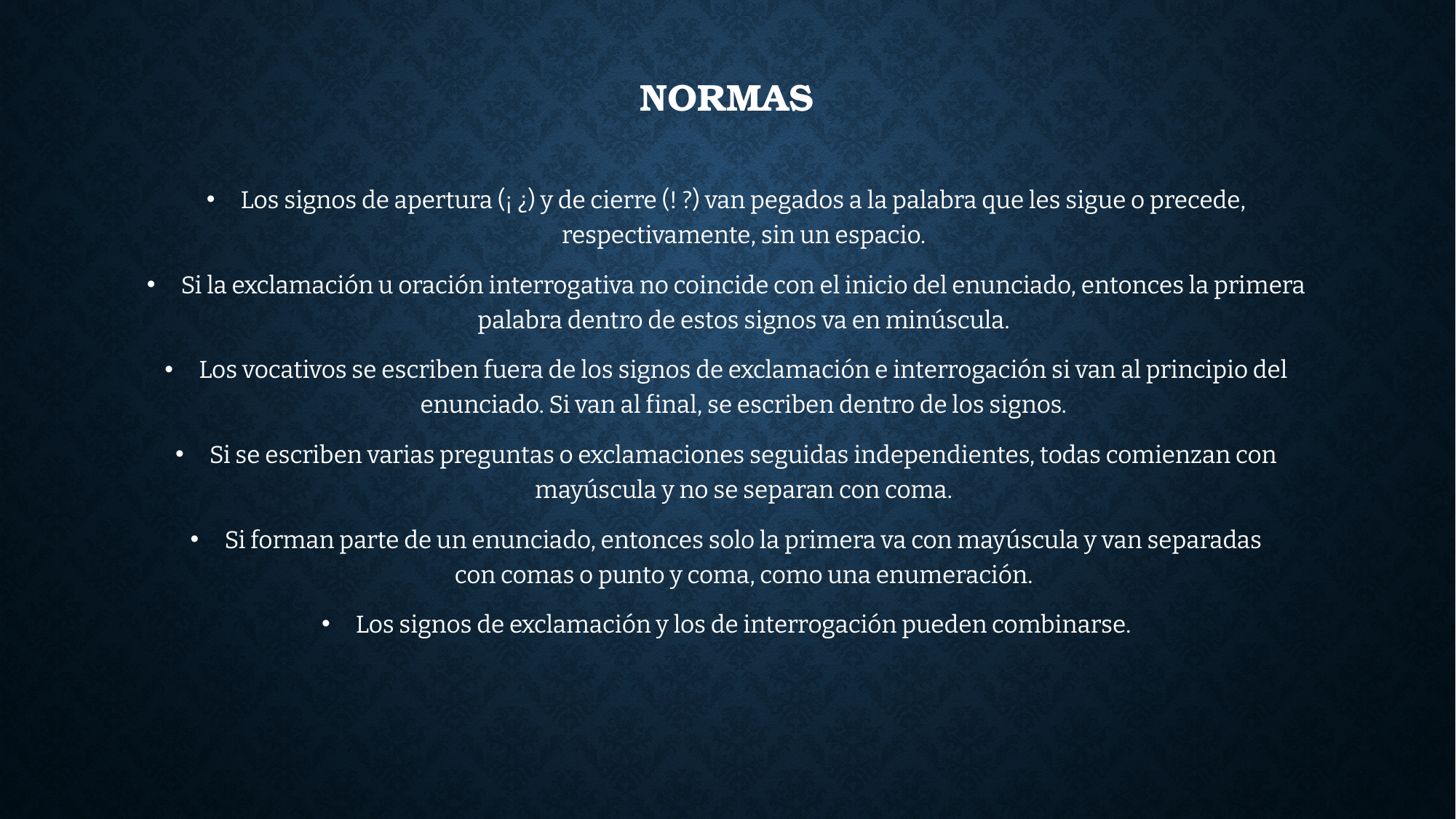

# normas
Los signos de apertura (¡ ¿) y de cierre (! ?) van pegados a la palabra que les sigue o precede, respectivamente, sin un espacio.
Si la exclamación u oración interrogativa no coincide con el inicio del enunciado, entonces la primera palabra dentro de estos signos va en minúscula.
Los vocativos se escriben fuera de los signos de exclamación e interrogación si van al principio del enunciado. Si van al final, se escriben dentro de los signos.
Si se escriben varias preguntas o exclamaciones seguidas independientes, todas comienzan con mayúscula y no se separan con coma.
Si forman parte de un enunciado, entonces solo la primera va con mayúscula y van separadas con comas o punto y coma, como una enumeración.
Los signos de exclamación y los de interrogación pueden combinarse.